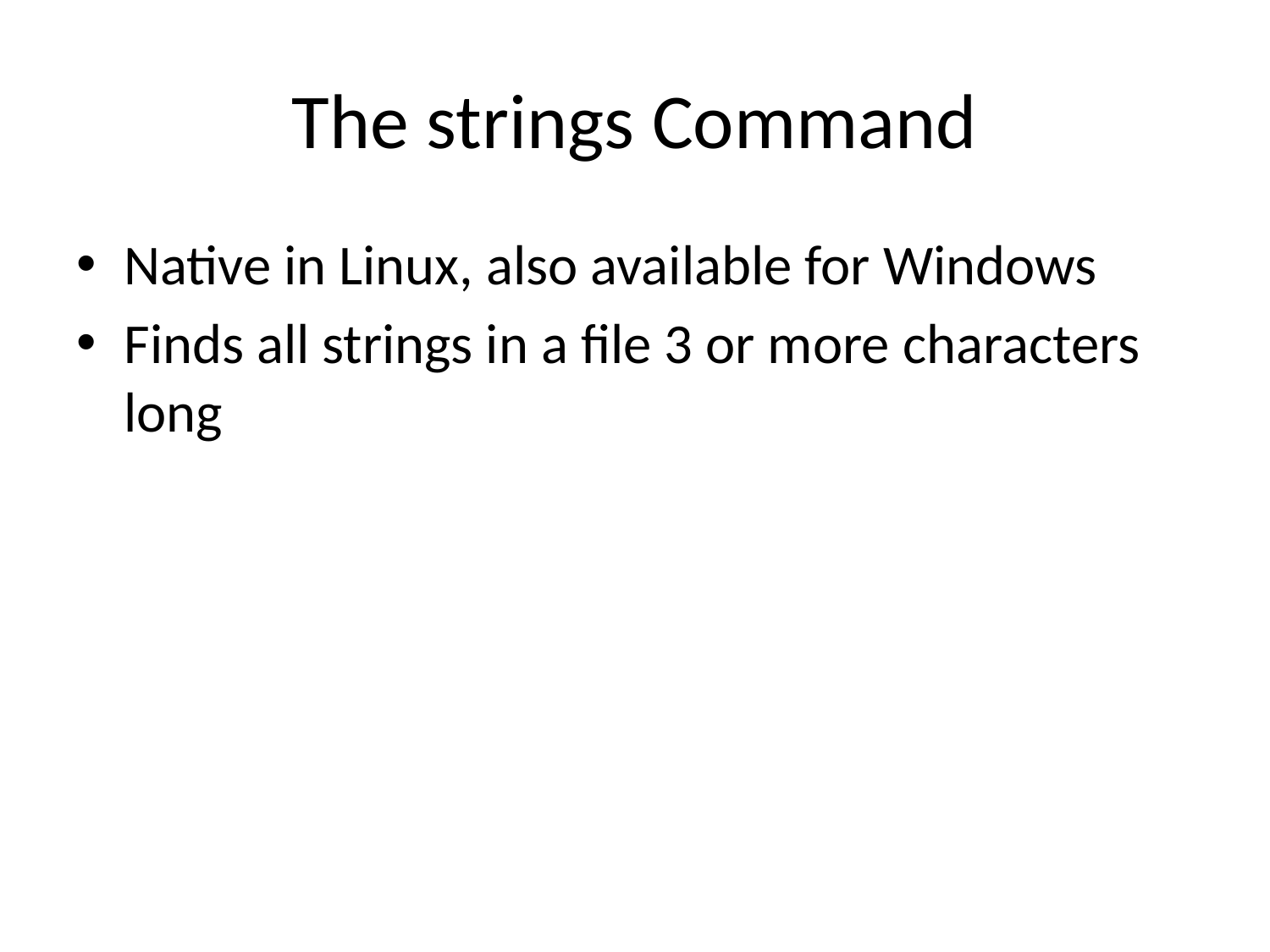

# The strings Command
Native in Linux, also available for Windows
Finds all strings in a file 3 or more characters long